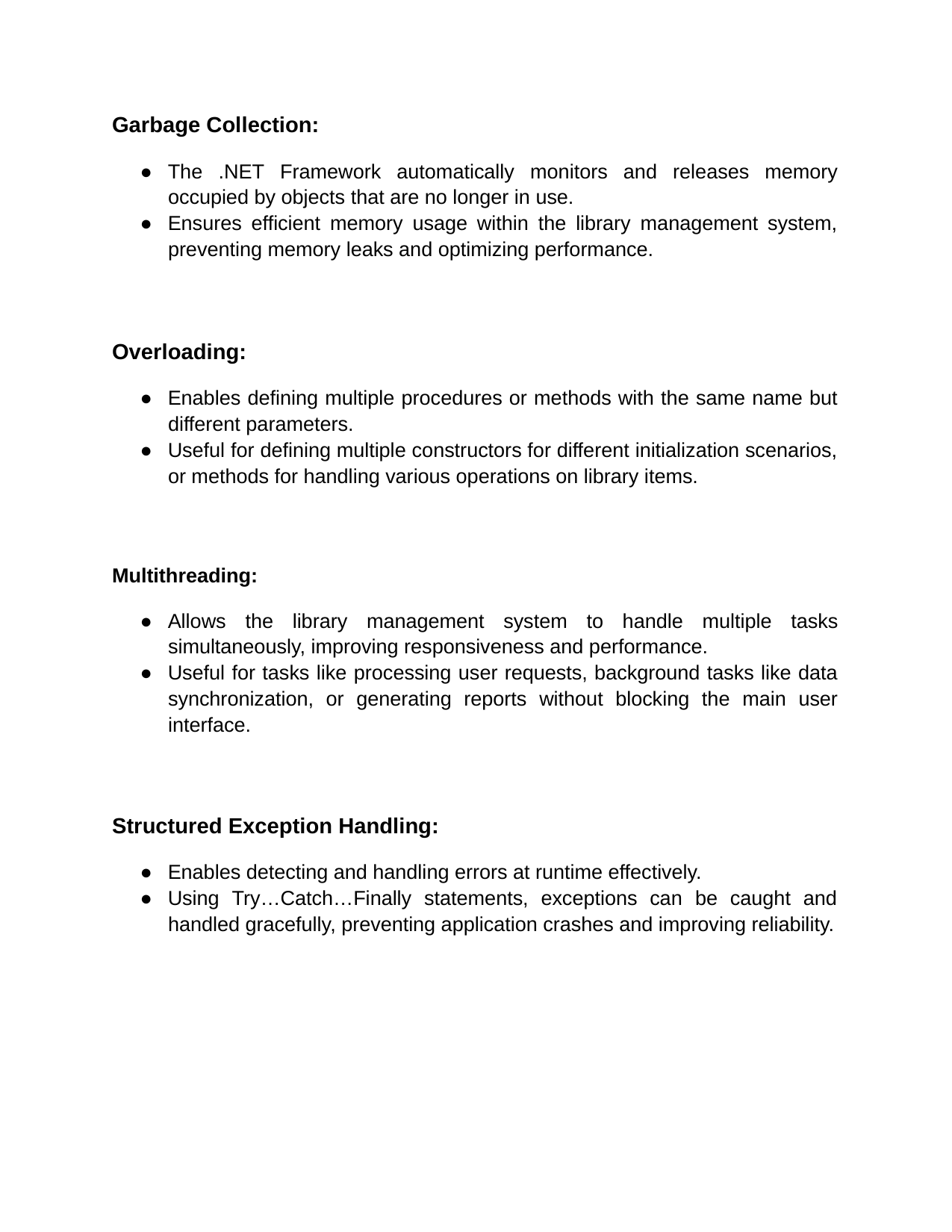

Garbage Collection:
● The .NET Framework automatically monitors and releases memory
occupied by objects that are no longer in use.
● Ensures efficient memory usage within the library management system,
preventing memory leaks and optimizing performance.
Overloading:
● Enables defining multiple procedures or methods with the same name but
different parameters.
● Useful for defining multiple constructors for different initialization scenarios,
or methods for handling various operations on library items.
Multithreading:
● Allows the library management system to handle multiple tasks
simultaneously, improving responsiveness and performance.
● Useful for tasks like processing user requests, background tasks like data
synchronization, or generating reports without blocking the main user
interface.
Structured Exception Handling:
● Enables detecting and handling errors at runtime effectively.
● Using Try…Catch…Finally statements, exceptions can be caught and
handled gracefully, preventing application crashes and improving reliability.